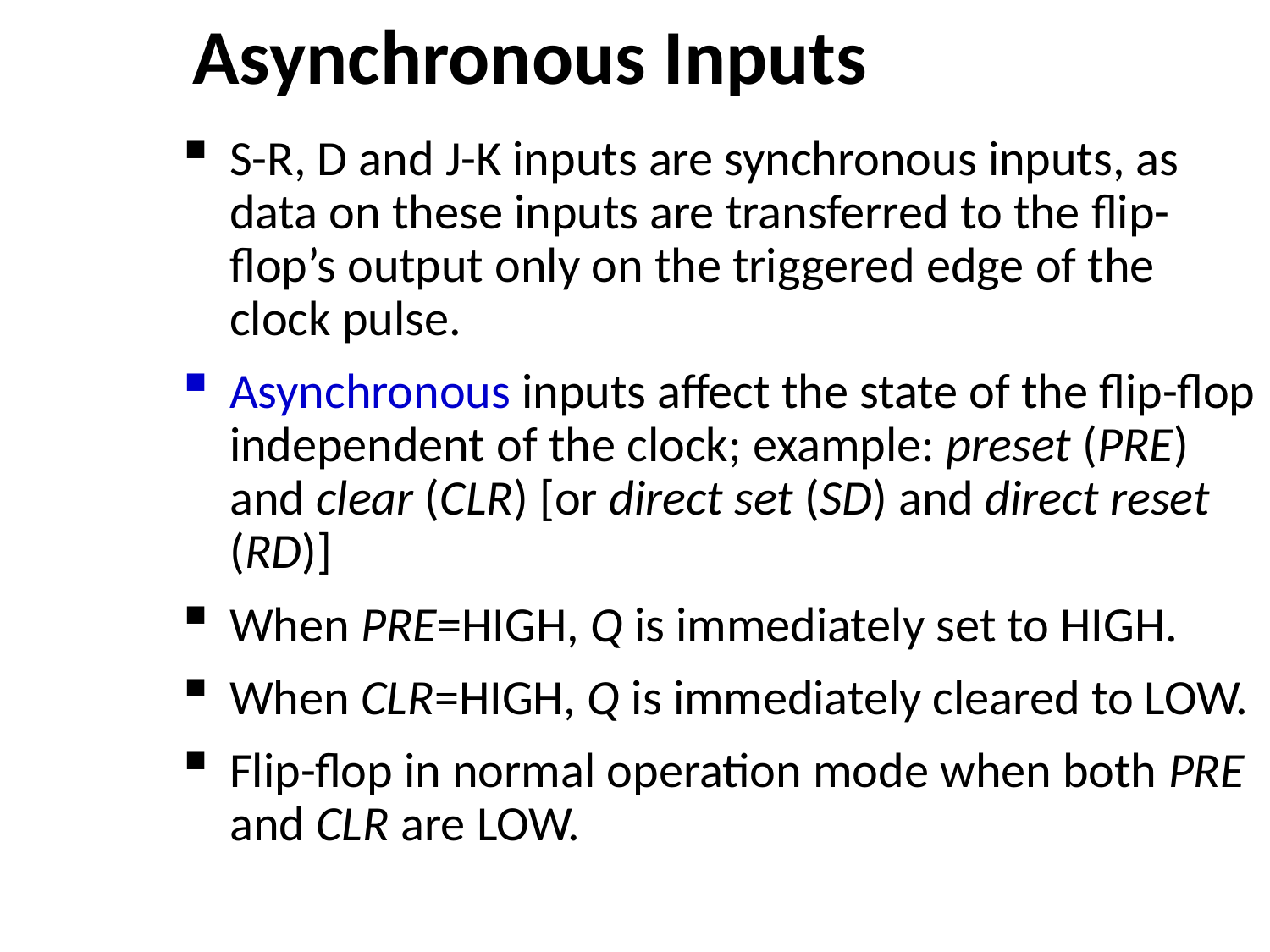

# Asynchronous Inputs
S-R, D and J-K inputs are synchronous inputs, as data on these inputs are transferred to the flip-flop’s output only on the triggered edge of the clock pulse.
Asynchronous inputs affect the state of the flip-flop independent of the clock; example: preset (PRE) and clear (CLR) [or direct set (SD) and direct reset (RD)]
When PRE=HIGH, Q is immediately set to HIGH.
When CLR=HIGH, Q is immediately cleared to LOW.
Flip-flop in normal operation mode when both PRE and CLR are LOW.